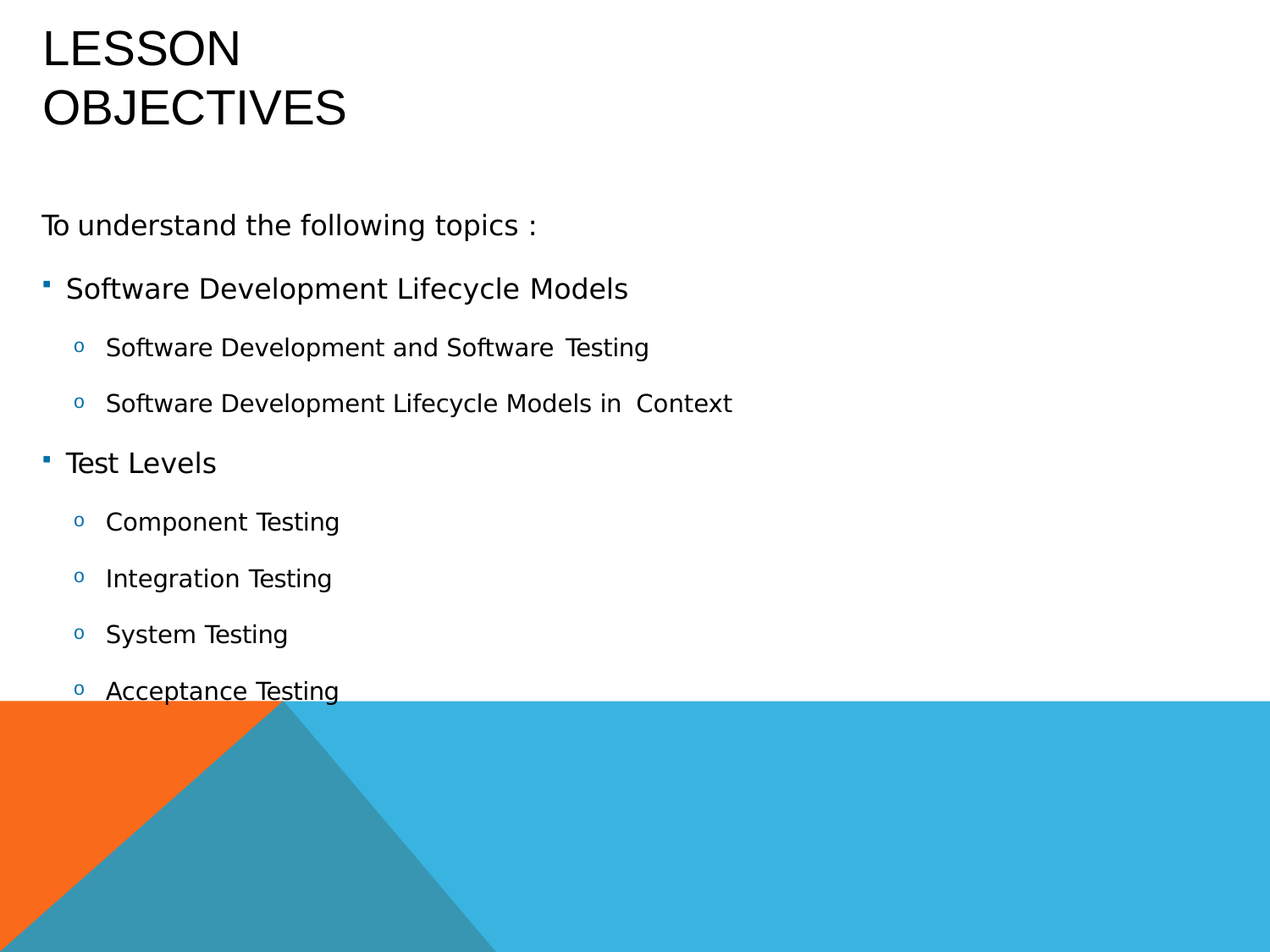

# Lesson Objectives
To understand the following topics :
Software Development Lifecycle Models
Software Development and Software Testing
Software Development Lifecycle Models in Context

Test Levels
Component Testing
Integration Testing
System Testing
Acceptance Testing